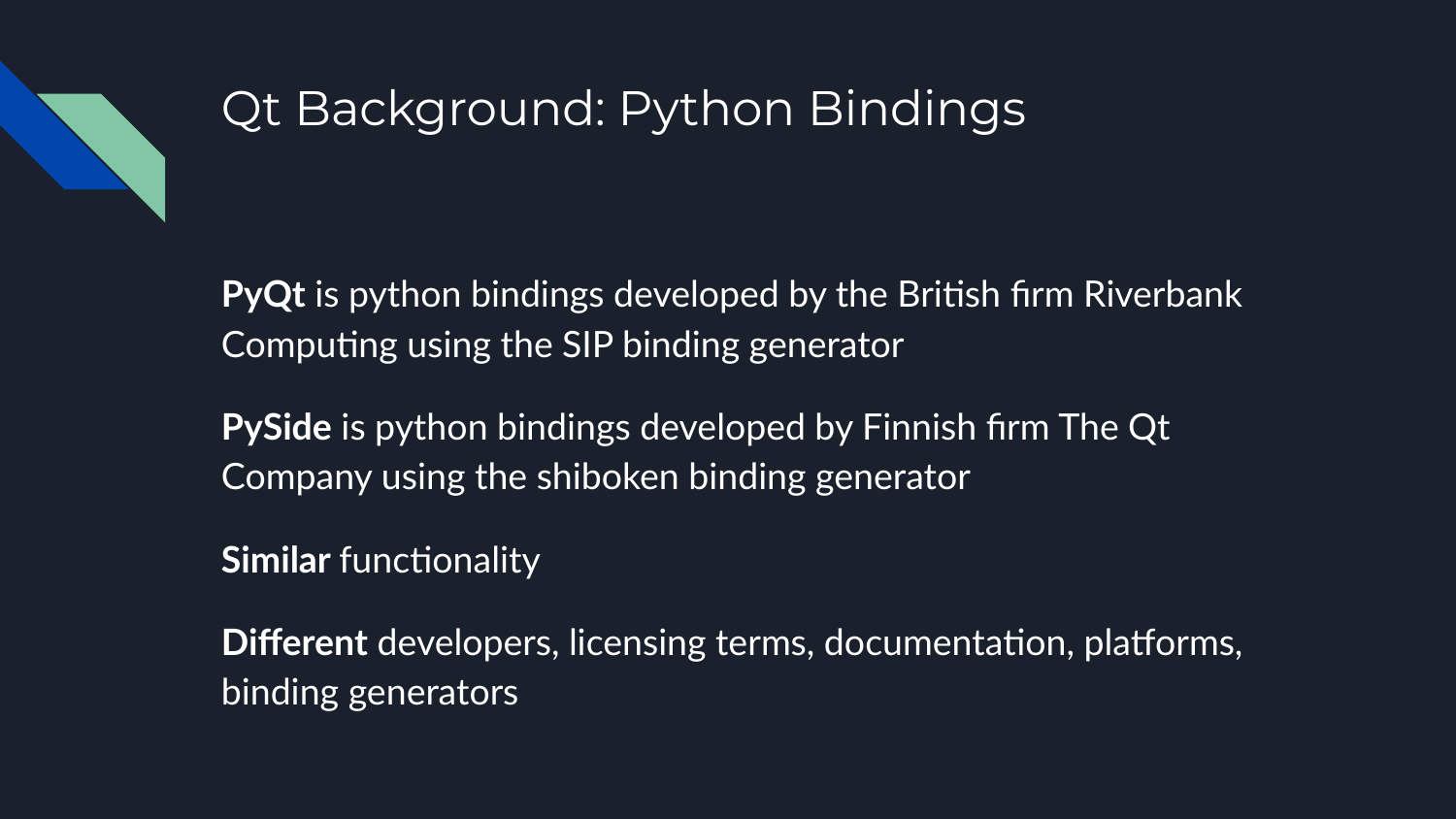

# Qt Background: Python Bindings
PyQt is python bindings developed by the British firm Riverbank Computing using the SIP binding generator
PySide is python bindings developed by Finnish firm The Qt Company using the shiboken binding generator
Similar functionality
Different developers, licensing terms, documentation, platforms, binding generators